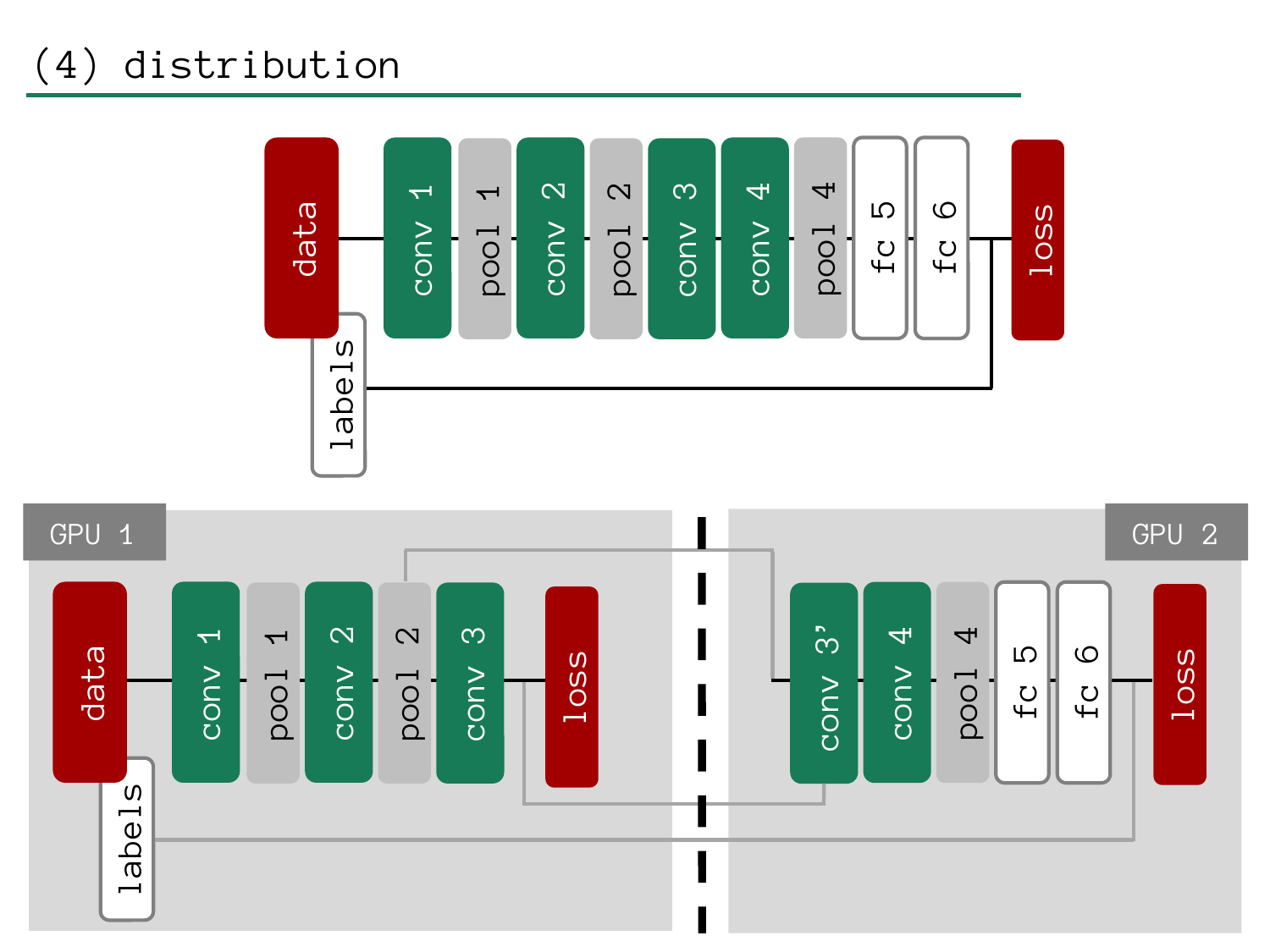

(4) distribution
data
conv 1
conv 2
conv 4
pool 4
fc 5
fc 6
conv 3
pool 1
pool 2
loss
labels
GPU 1
GPU 2

data
conv 1
conv 2
conv 4
pool 4
fc 5
fc 6
conv 3
pool 1
pool 2
conv 3’
loss
loss
labels